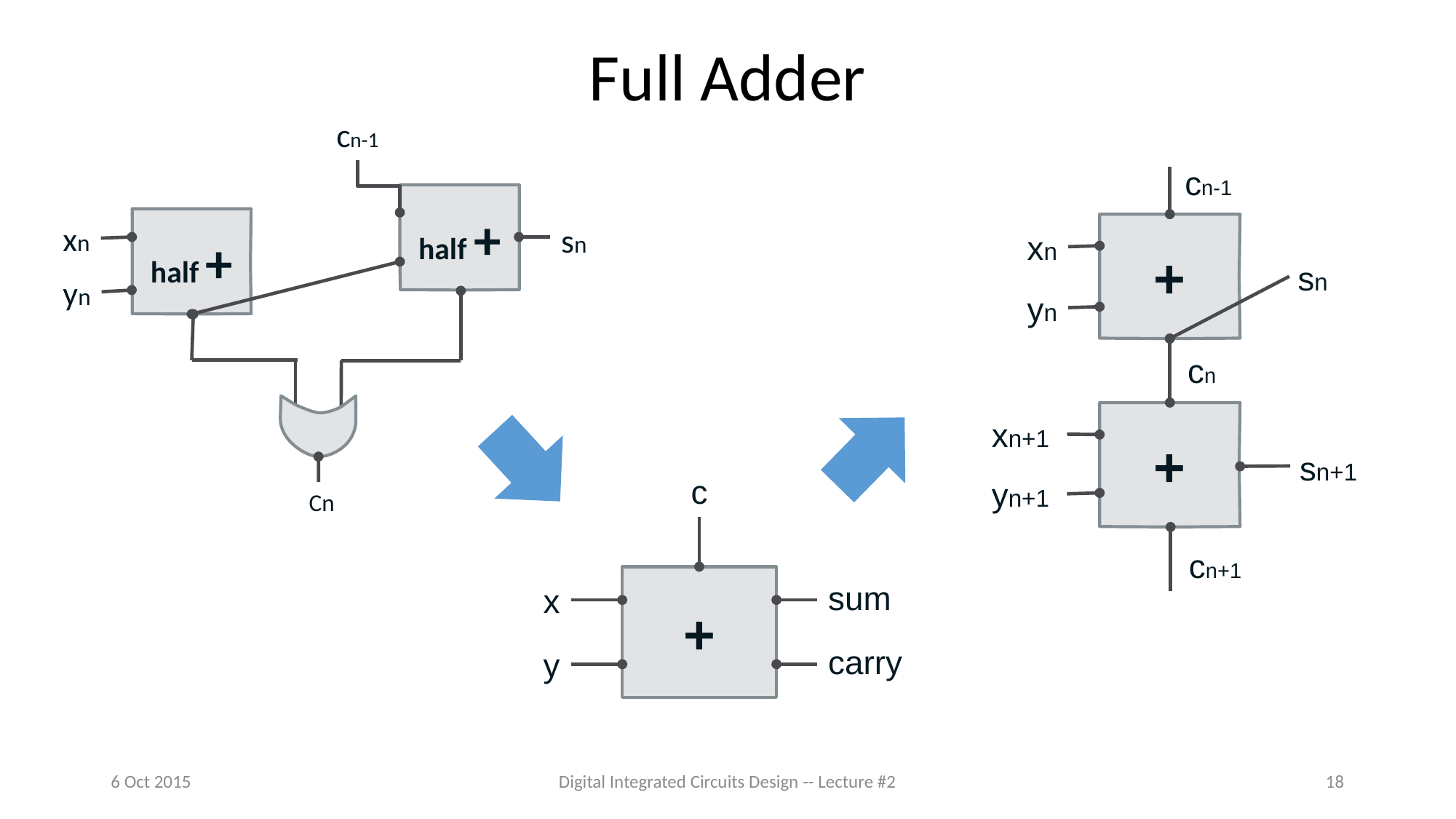

# Full Adder
cn-1
half +
half +
xn
sn
yn

Cn
cn-1
+
xn
sn
yn
cn
+

xn+1

sn+1
c
+
sum
x
carry
y
yn+1
cn+1
6 Oct 2015
Digital Integrated Circuits Design -- Lecture #2
18